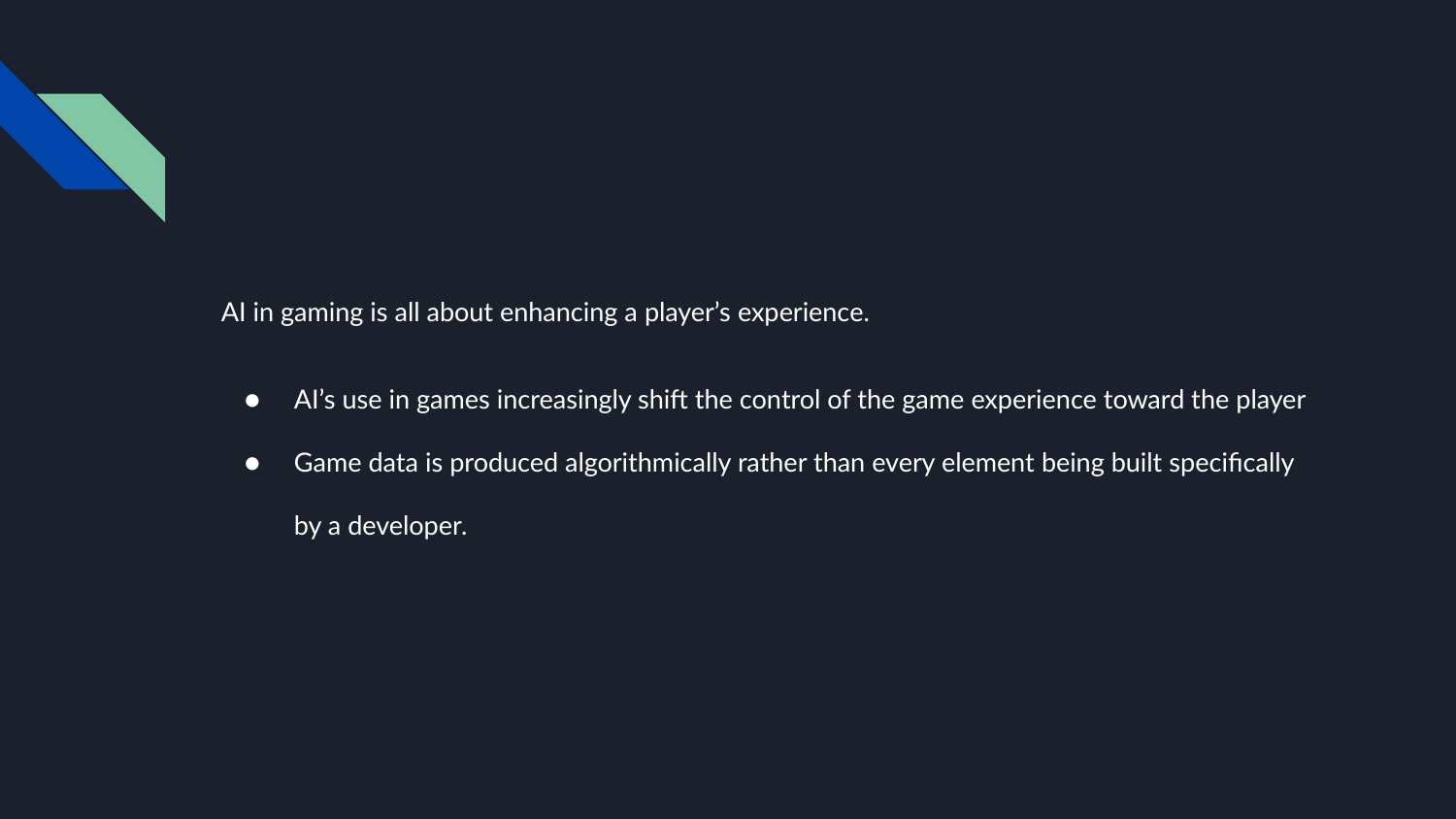

#
AI in gaming is all about enhancing a player’s experience.
AI’s use in games increasingly shift the control of the game experience toward the player
Game data is produced algorithmically rather than every element being built specifically by a developer.